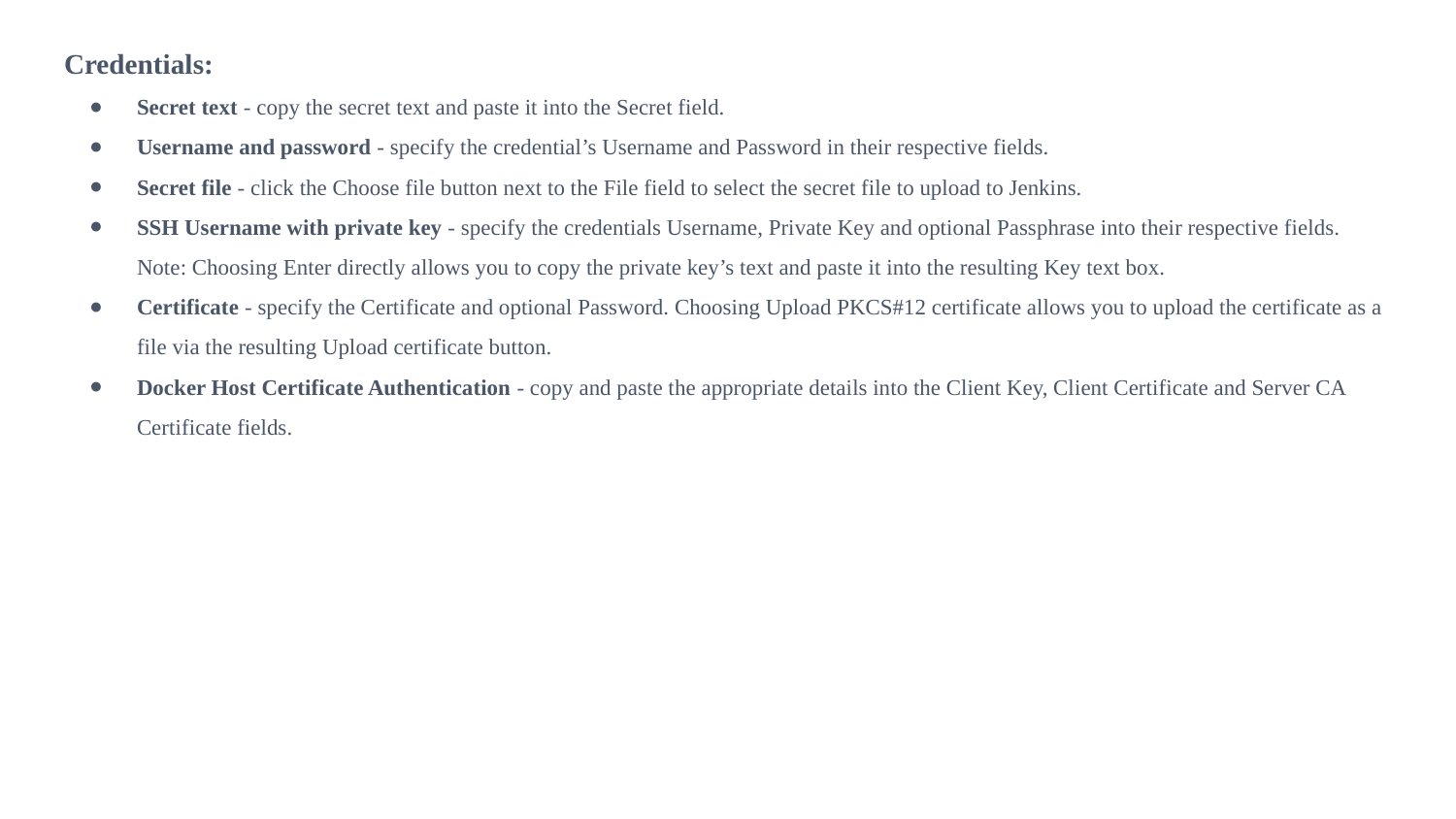

Credentials:
Secret text - copy the secret text and paste it into the Secret field.
Username and password - specify the credential’s Username and Password in their respective fields.
Secret file - click the Choose file button next to the File field to select the secret file to upload to Jenkins.
SSH Username with private key - specify the credentials Username, Private Key and optional Passphrase into their respective fields.
Note: Choosing Enter directly allows you to copy the private key’s text and paste it into the resulting Key text box.
Certificate - specify the Certificate and optional Password. Choosing Upload PKCS#12 certificate allows you to upload the certificate as a file via the resulting Upload certificate button.
Docker Host Certificate Authentication - copy and paste the appropriate details into the Client Key, Client Certificate and Server CA Certificate fields.